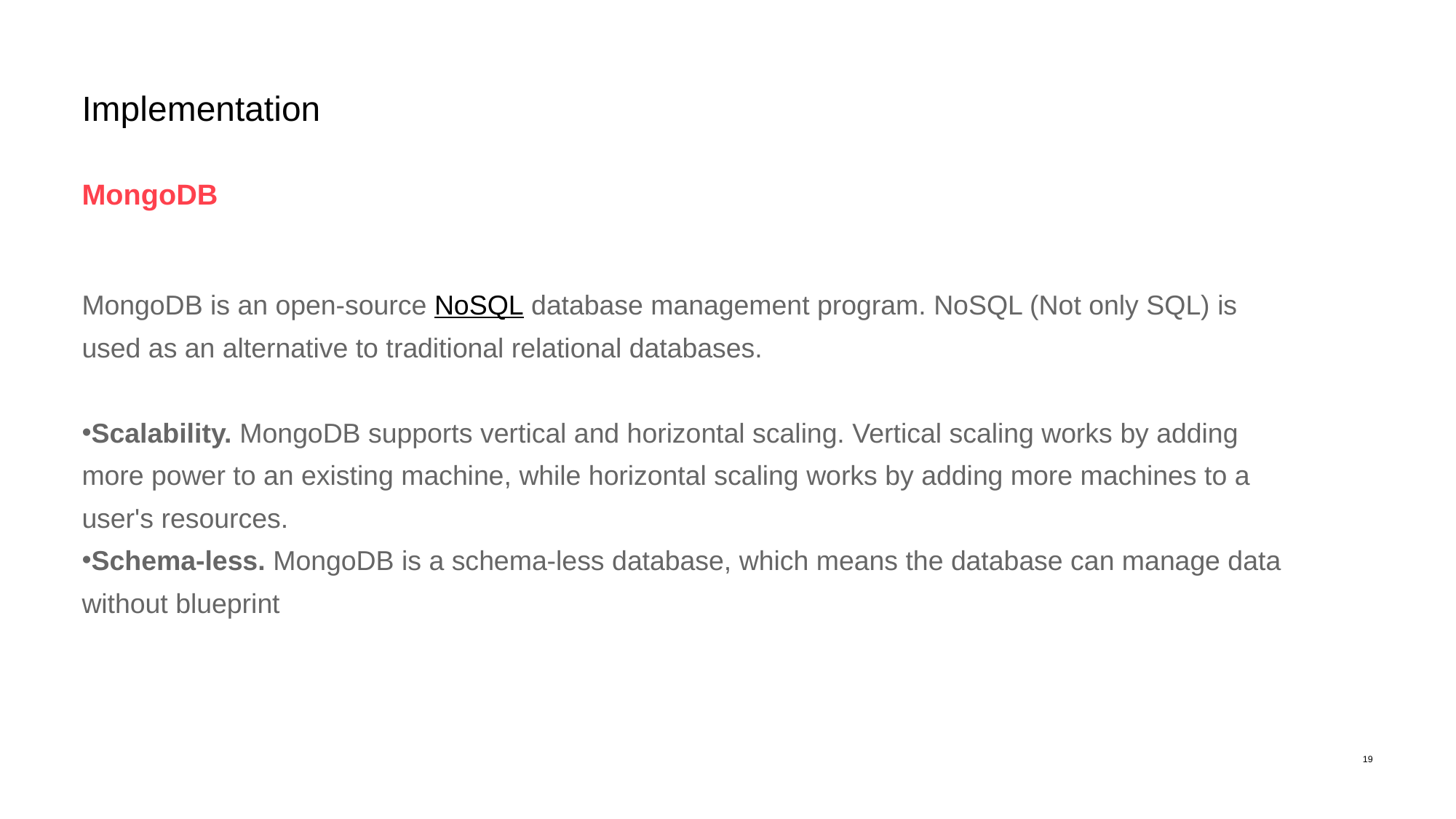

# Implementation
MongoDB

MongoDB is an open-source NoSQL database management program. NoSQL (Not only SQL) is used as an alternative to traditional relational databases.

Scalability. MongoDB supports vertical and horizontal scaling. Vertical scaling works by adding more power to an existing machine, while horizontal scaling works by adding more machines to a user's resources.
Schema-less. MongoDB is a schema-less database, which means the database can manage data without blueprint